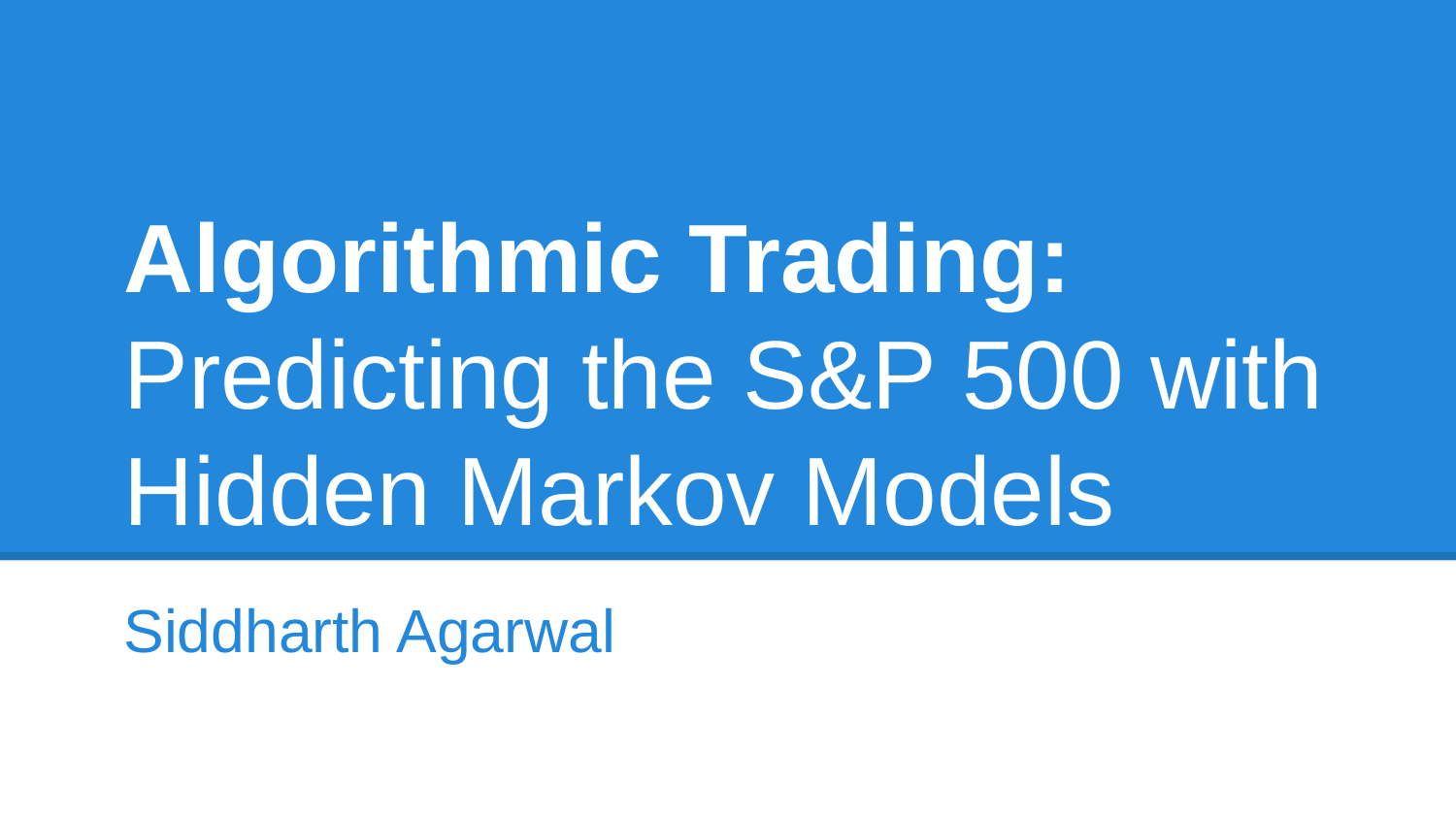

# Algorithmic Trading: Predicting the S&P 500 with Hidden Markov Models
Siddharth Agarwal